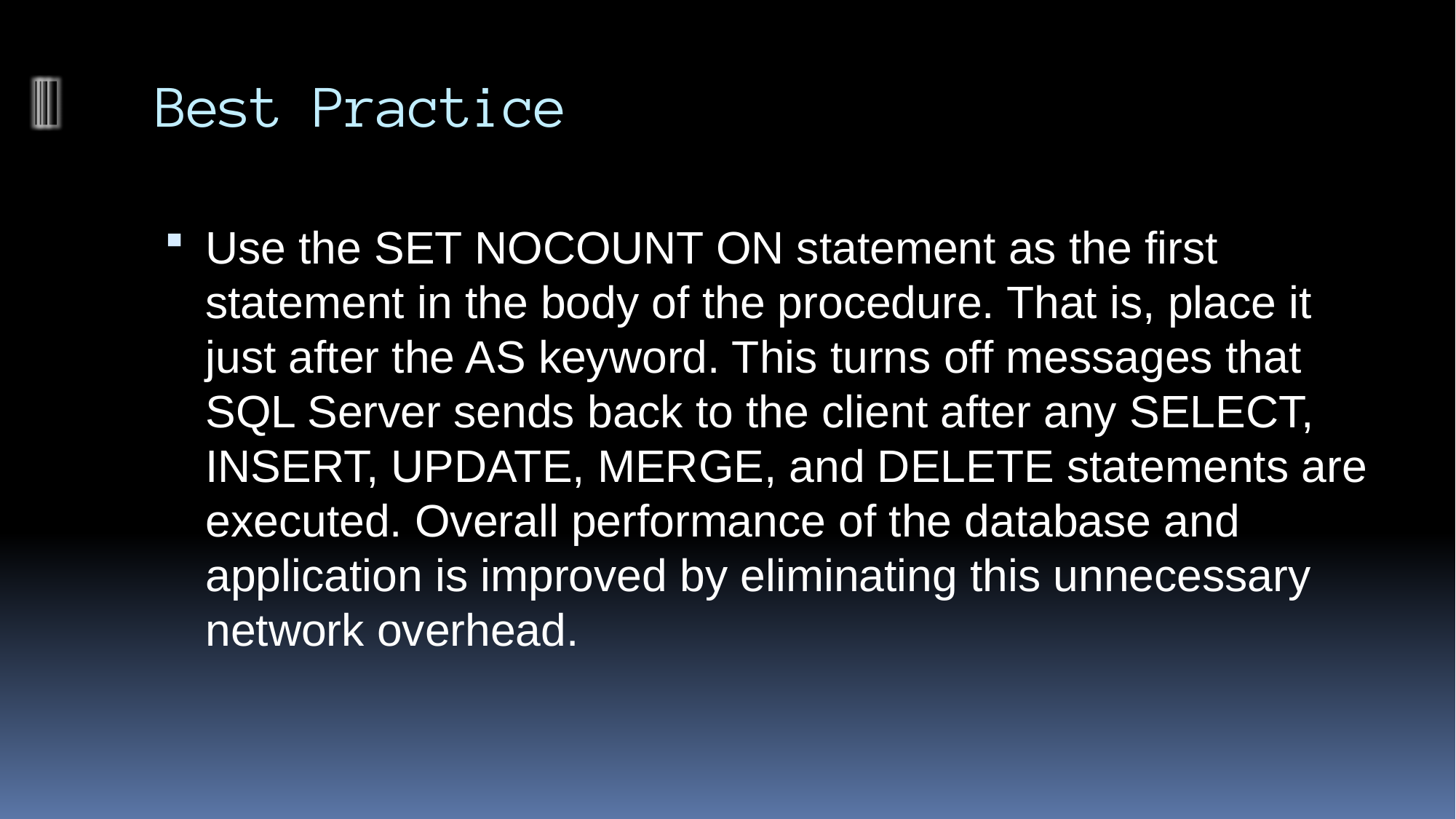

# Best Practice
Use the SET NOCOUNT ON statement as the first statement in the body of the procedure. That is, place it just after the AS keyword. This turns off messages that SQL Server sends back to the client after any SELECT, INSERT, UPDATE, MERGE, and DELETE statements are executed. Overall performance of the database and application is improved by eliminating this unnecessary network overhead.